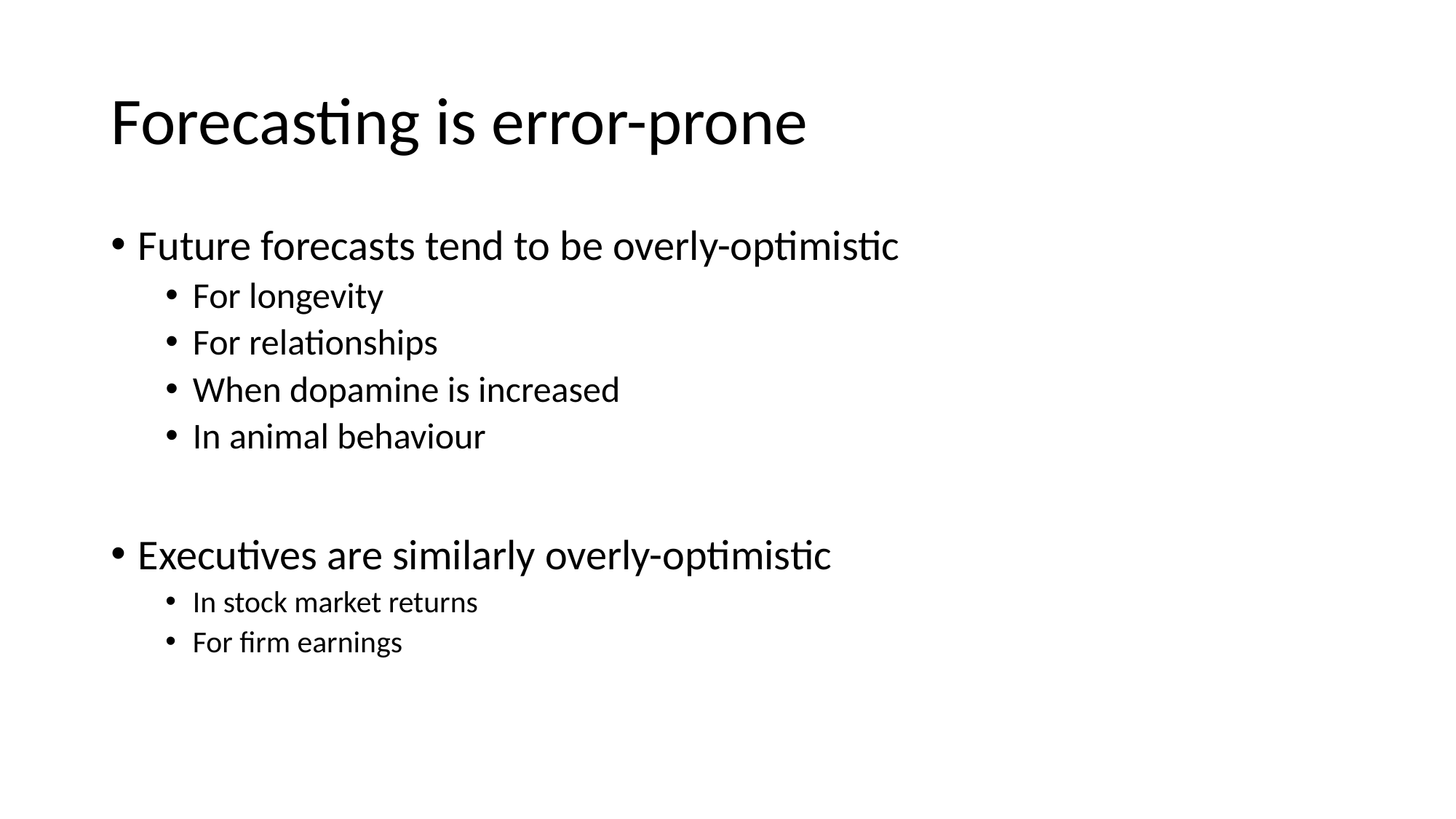

# Forecasting is error-prone
Future forecasts tend to be overly-optimistic
For longevity
For relationships
When dopamine is increased
In animal behaviour

Executives are similarly overly-optimistic
In stock market returns
For firm earnings